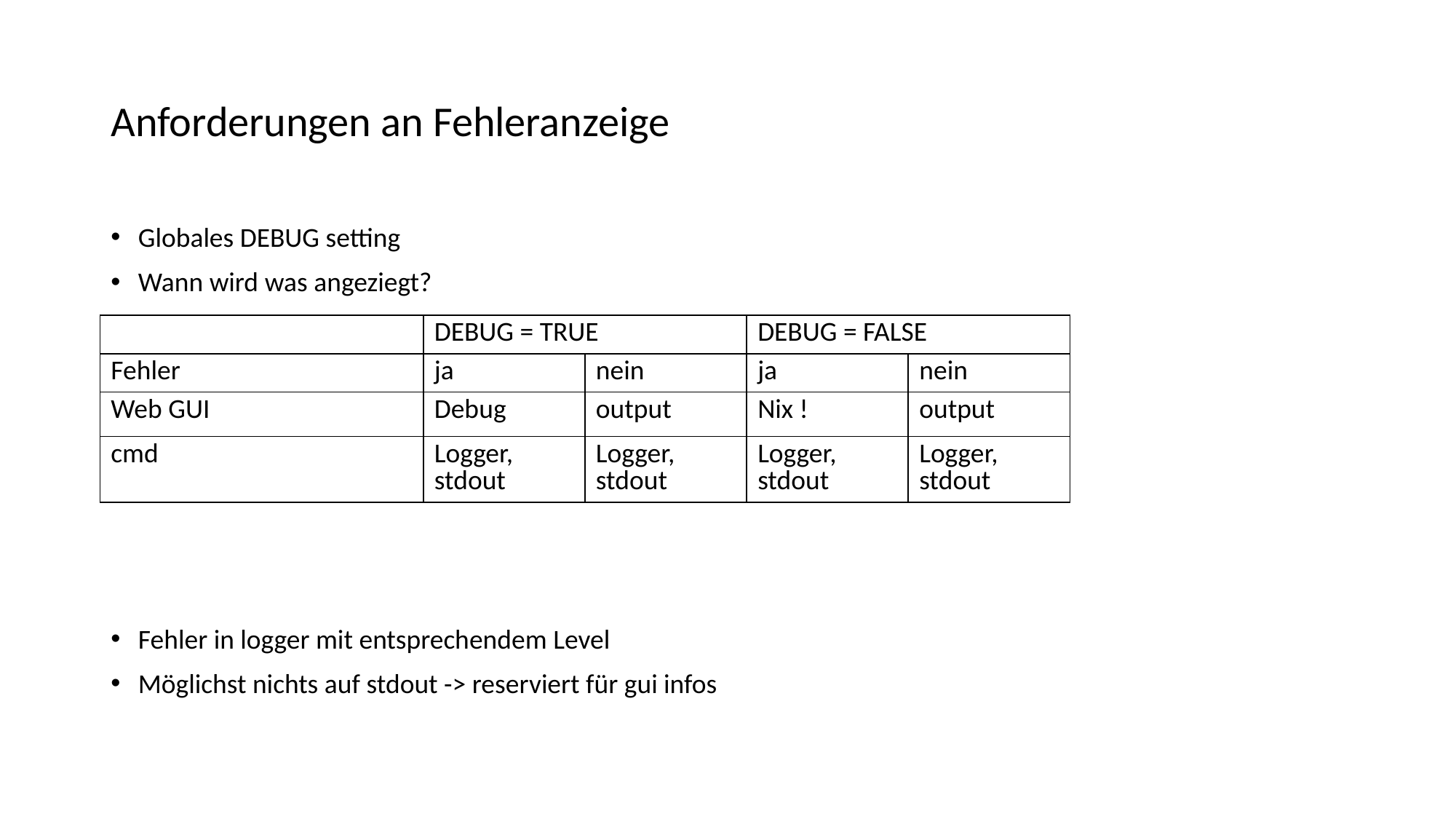

# Anforderungen an Fehleranzeige
Globales DEBUG setting
Wann wird was angeziegt?

Fehler in logger mit entsprechendem Level
Möglichst nichts auf stdout -> reserviert für gui infos
|  | DEBUG = TRUE |  | DEBUG = FALSE |  |
| --- | --- | --- | --- | --- |
| Fehler | ja | nein | ja | nein |
| Web GUI | Debug | output | Nix ! | output |
| cmd | Logger, stdout | Logger, stdout | Logger, stdout | Logger, stdout |